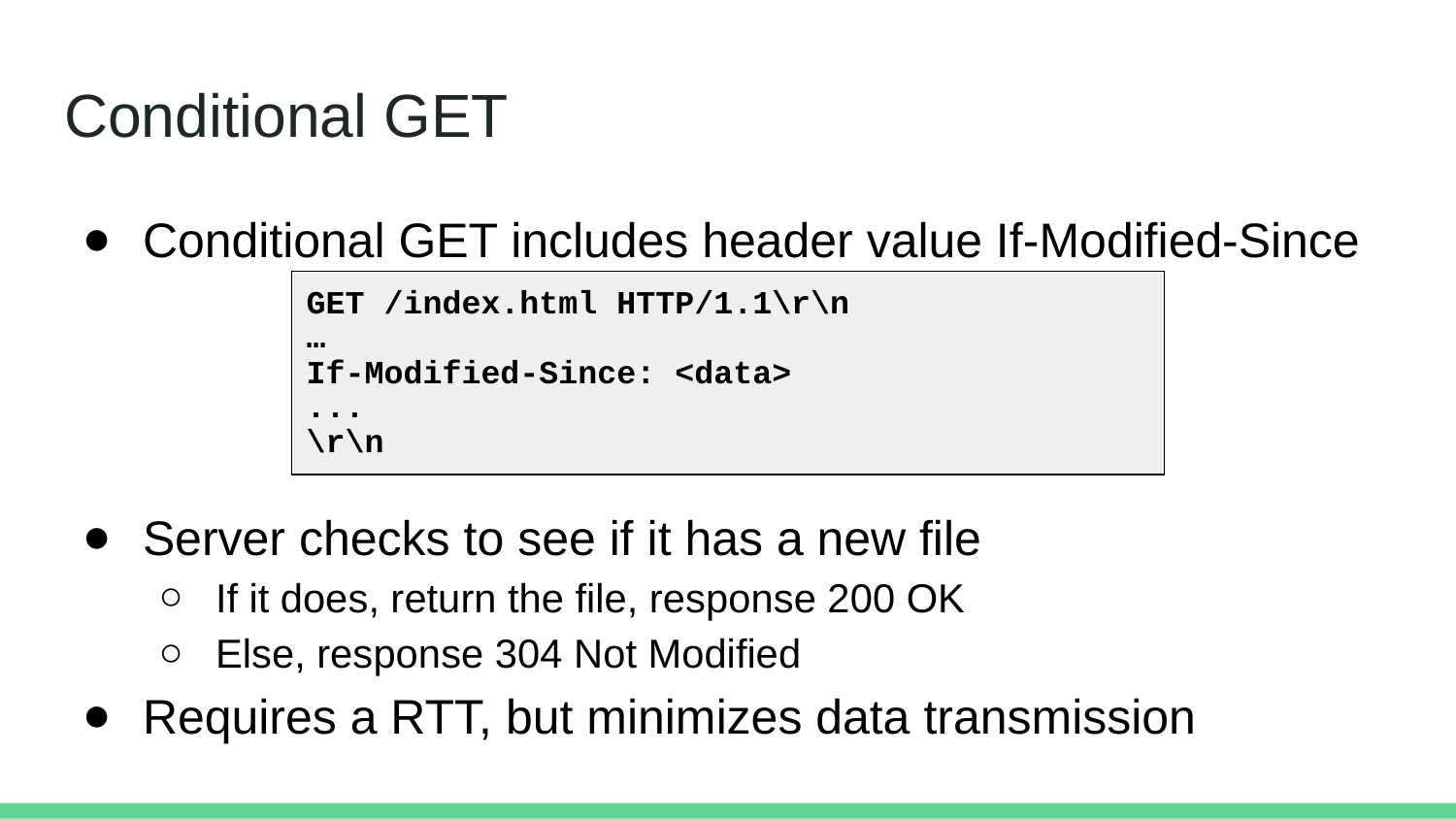

# Conditional GET
Conditional GET includes header value If-Modified-Since

Server checks to see if it has a new file
If it does, return the file, response 200 OK
Else, response 304 Not Modified
Requires a RTT, but minimizes data transmission
GET /index.html HTTP/1.1\r\n
…
If-Modified-Since: <data>
...
\r\n